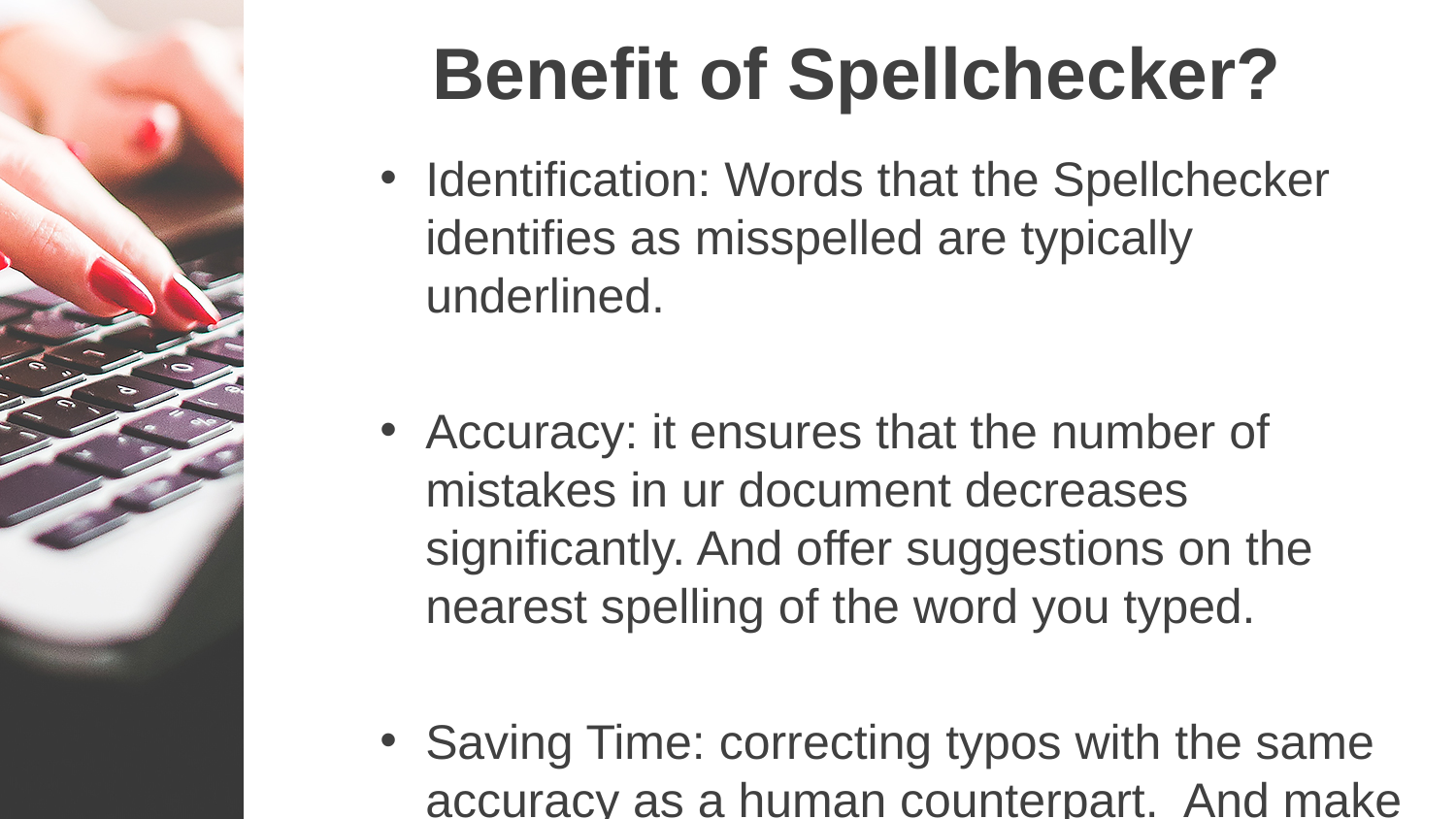

# Benefit of Spellchecker?
Identification: Words that the Spellchecker identifies as misspelled are typically underlined.

Accuracy: it ensures that the number of mistakes in ur document decreases significantly. And offer suggestions on the nearest spelling of the word you typed.

Saving Time: correcting typos with the same accuracy as a human counterpart.  And make ur typing speed faster.